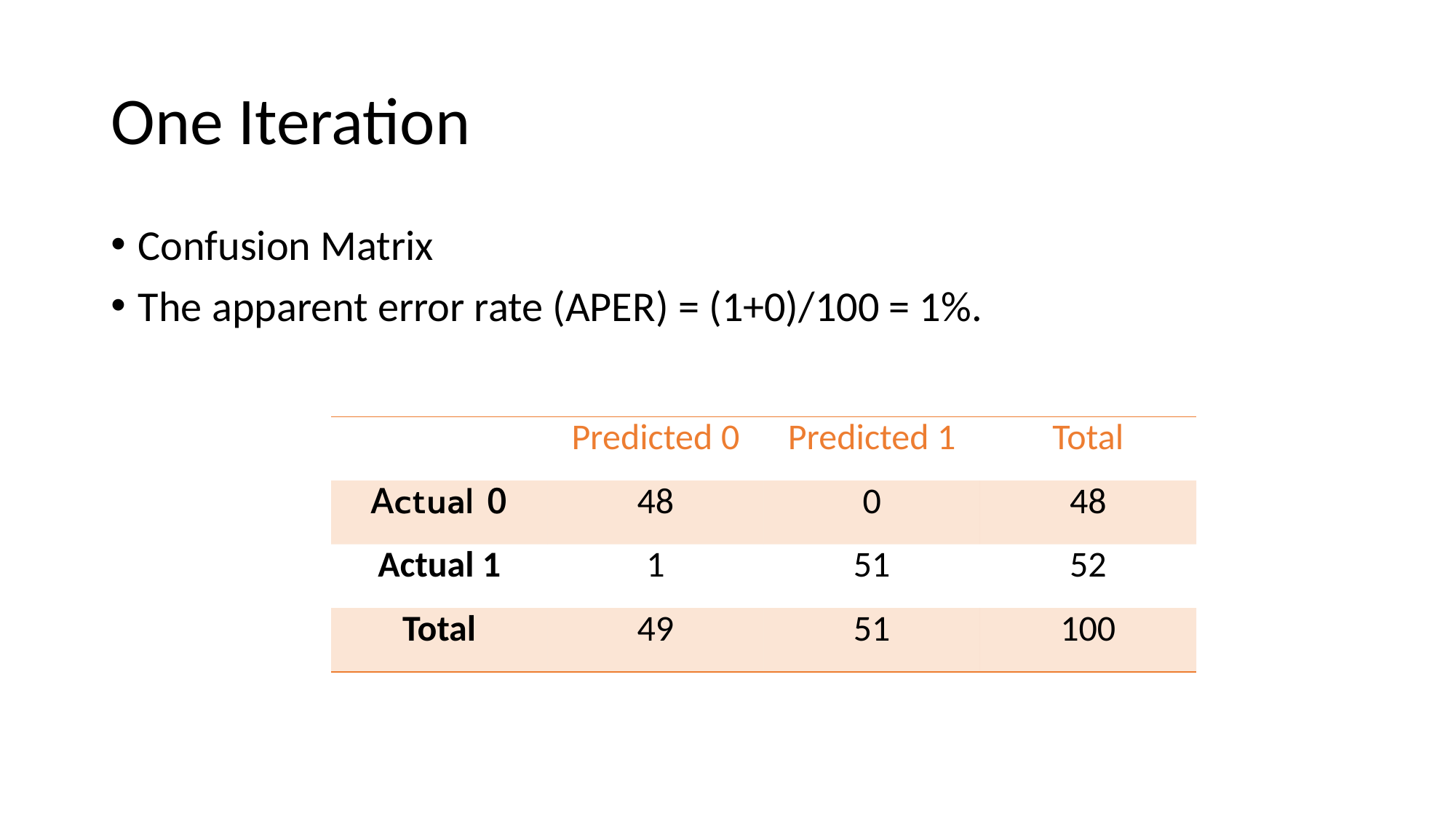

# One Iteration
Confusion Matrix
The apparent error rate (APER) = (1+0)/100 = 1%.
|  | Predicted 0 | Predicted 1 | Total |
| --- | --- | --- | --- |
| Actual 0 | 48 | 0 | 48 |
| Actual 1 | 1 | 51 | 52 |
| Total | 49 | 51 | 100 |